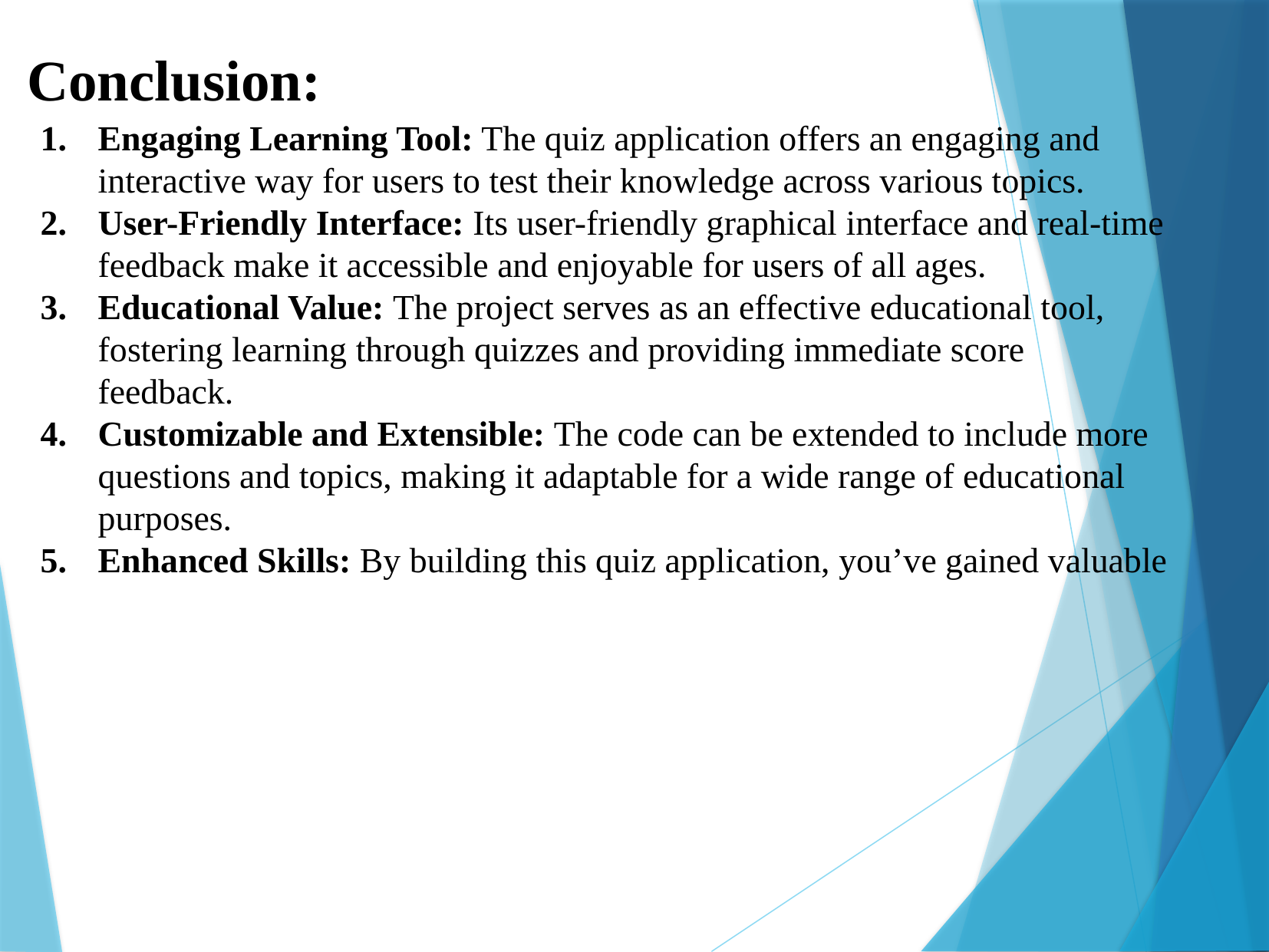

Conclusion:
Engaging Learning Tool: The quiz application offers an engaging and interactive way for users to test their knowledge across various topics.
User-Friendly Interface: Its user-friendly graphical interface and real-time feedback make it accessible and enjoyable for users of all ages.
Educational Value: The project serves as an effective educational tool, fostering learning through quizzes and providing immediate score feedback.
Customizable and Extensible: The code can be extended to include more questions and topics, making it adaptable for a wide range of educational purposes.
Enhanced Skills: By building this quiz application, you’ve gained valuable